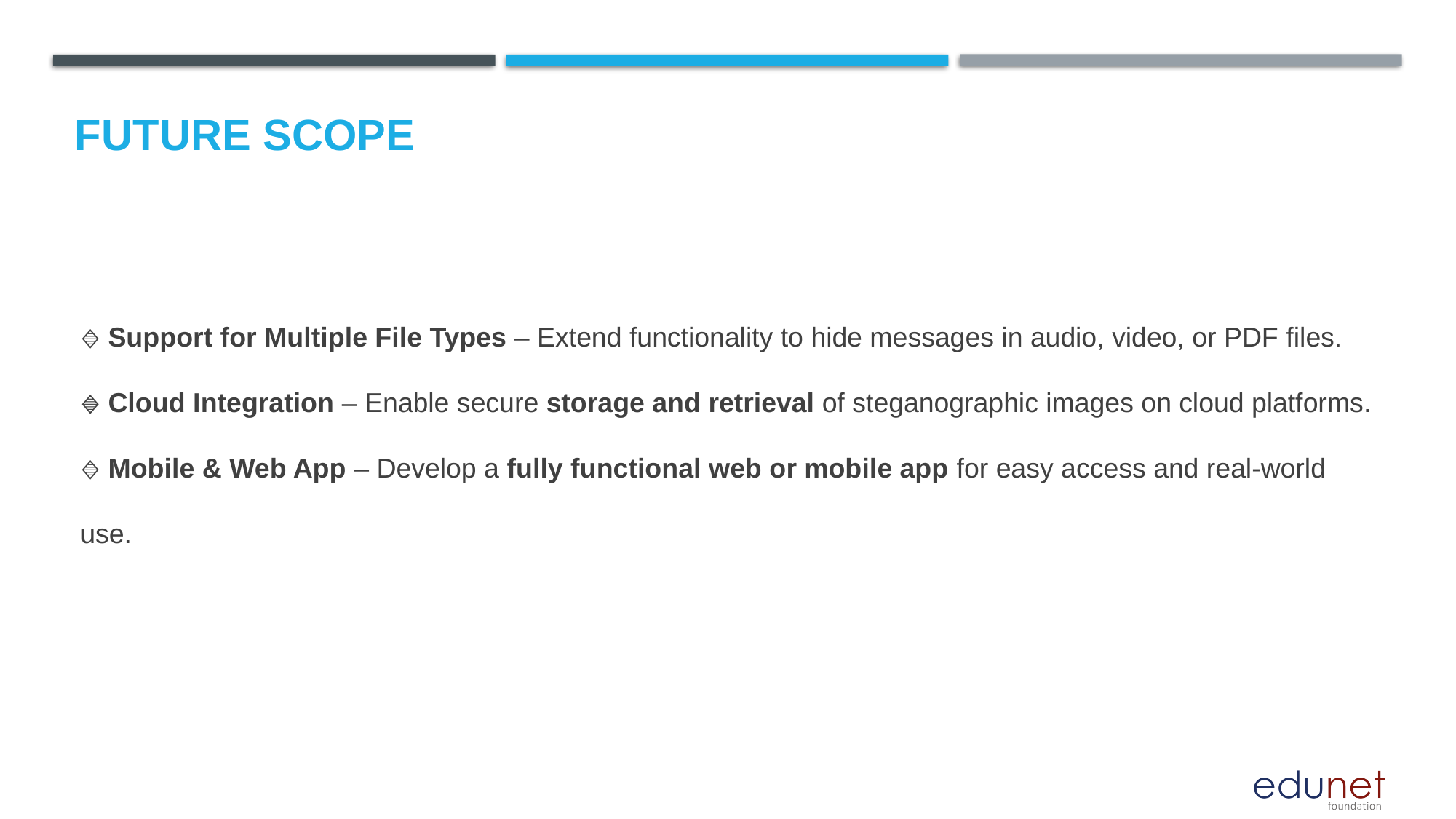

Future scope
🔹 Support for Multiple File Types – Extend functionality to hide messages in audio, video, or PDF files.
🔹 Cloud Integration – Enable secure storage and retrieval of steganographic images on cloud platforms.
🔹 Mobile & Web App – Develop a fully functional web or mobile app for easy access and real-world use.